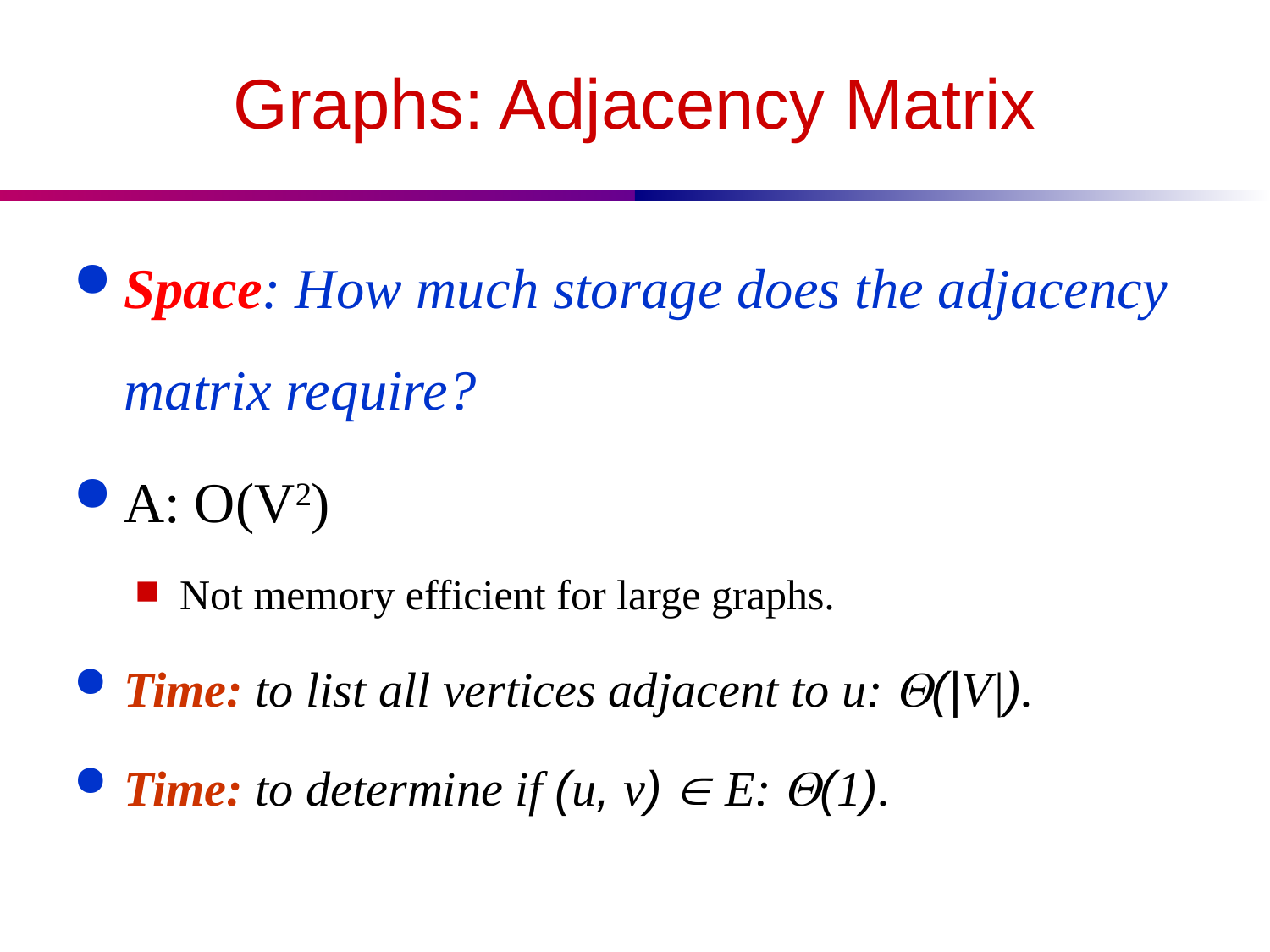

# Graphs: Adjacency Matrix
Space: How much storage does the adjacency matrix require?
A: O(V2)
Not memory efficient for large graphs.
Time: to list all vertices adjacent to u: Θ(|V|).
Time: to determine if (u, v) ∈ E: Θ(1).